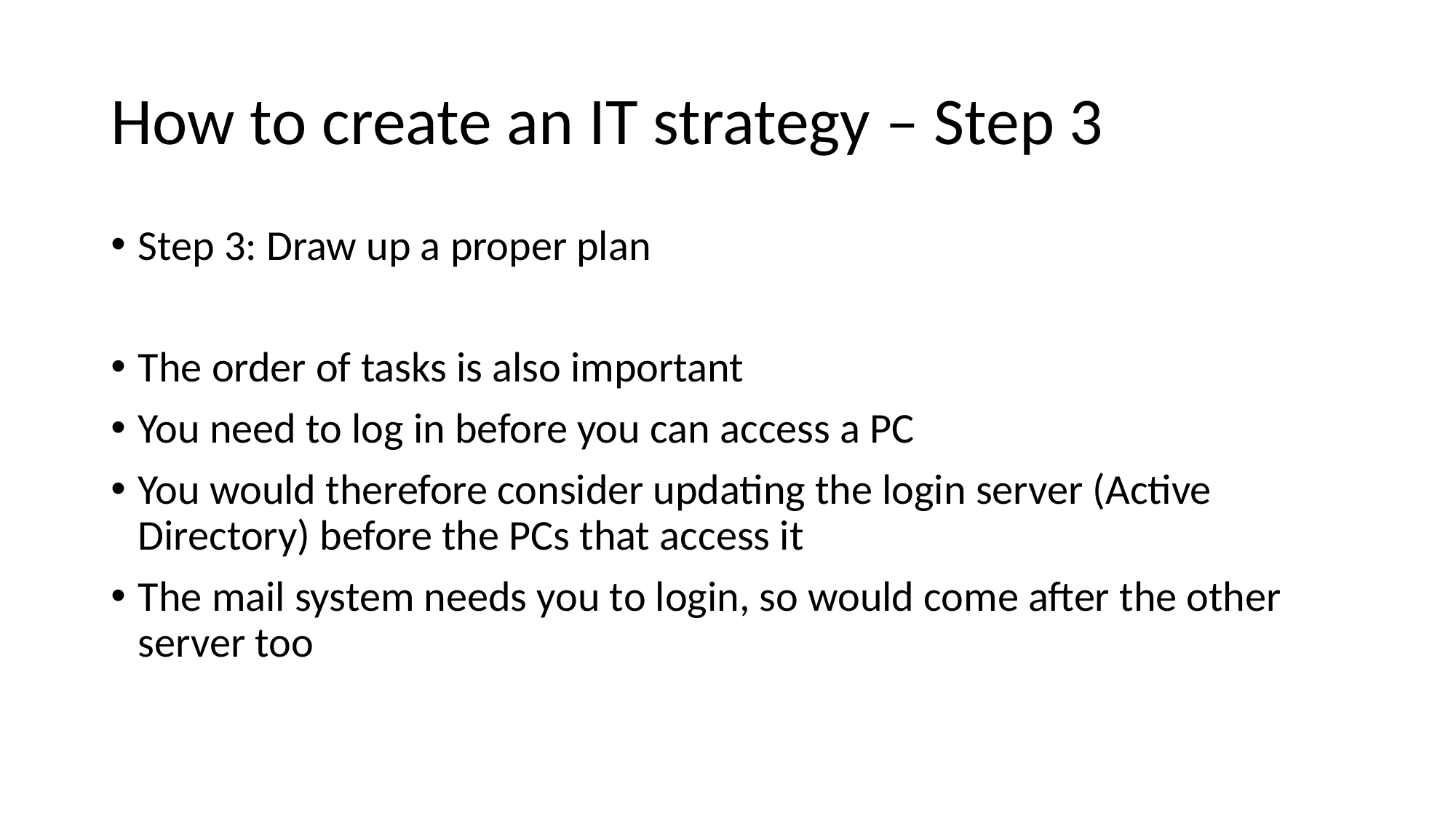

# How to create an IT strategy – Step 3
Step 3: Draw up a proper plan

The order of tasks is also important
You need to log in before you can access a PC
You would therefore consider updating the login server (Active Directory) before the PCs that access it
The mail system needs you to login, so would come after the other server too